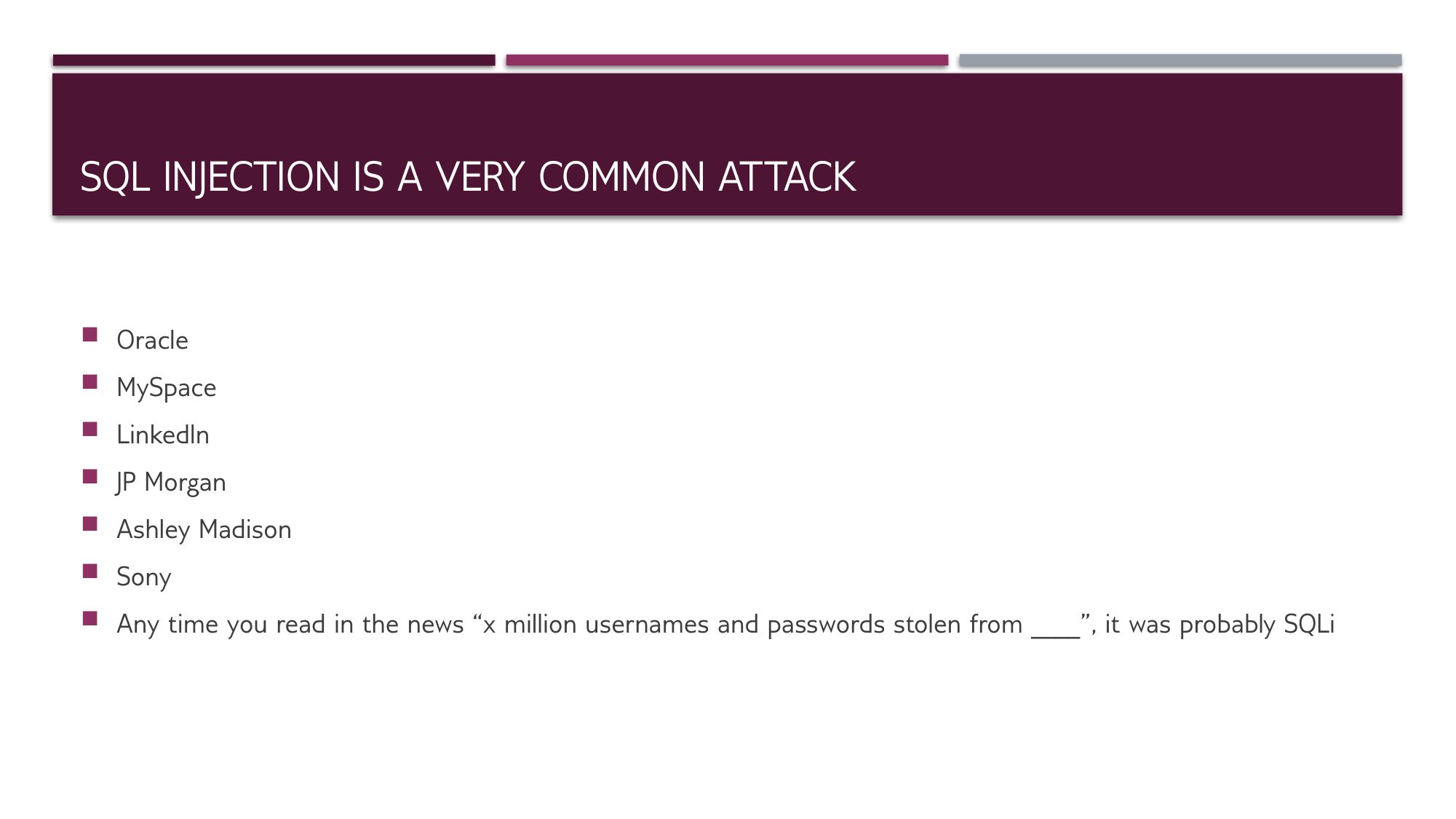

# SQL injection is a very common attack
Oracle
MySpace
LinkedIn
JP Morgan
Ashley Madison
Sony
Any time you read in the news “x million usernames and passwords stolen from ____”, it was probably SQLi